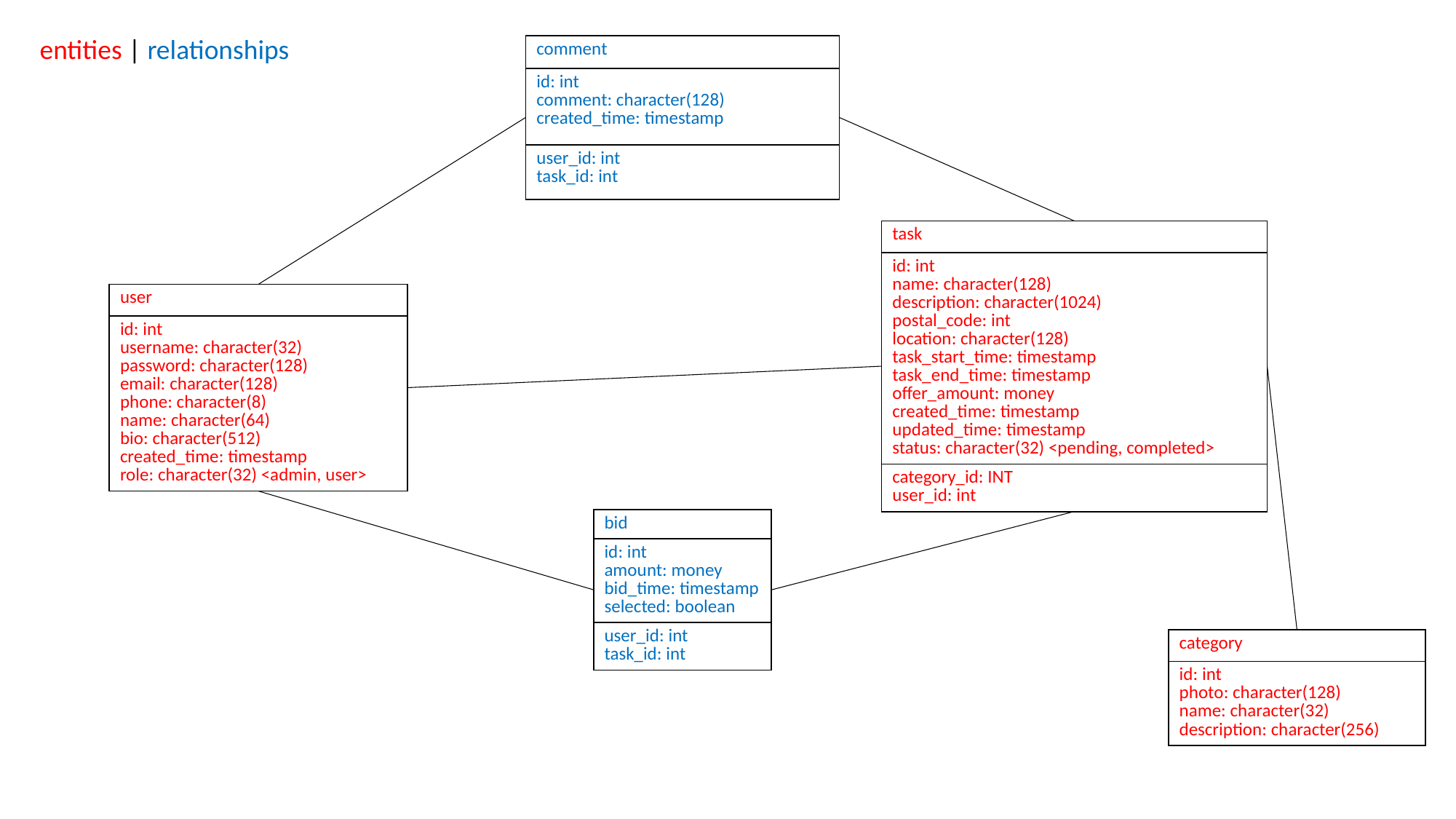

entities | relationships
| comment |
| --- |
| id: int comment: character(128) created\_time: timestamp |
| user\_id: int task\_id: int |
| task |
| --- |
| id: int name: character(128) description: character(1024) postal\_code: int location: character(128) task\_start\_time: timestamp task\_end\_time: timestamp offer\_amount: money created\_time: timestamp updated\_time: timestamp status: character(32) <pending, completed> |
| category\_id: INT user\_id: int |
| user |
| --- |
| id: int username: character(32) password: character(128) email: character(128) phone: character(8) name: character(64) bio: character(512) created\_time: timestamp role: character(32) <admin, user> |
| bid |
| --- |
| id: int amount: money bid\_time: timestamp selected: boolean |
| user\_id: int task\_id: int |
| category |
| --- |
| id: int photo: character(128) name: character(32) description: character(256) |